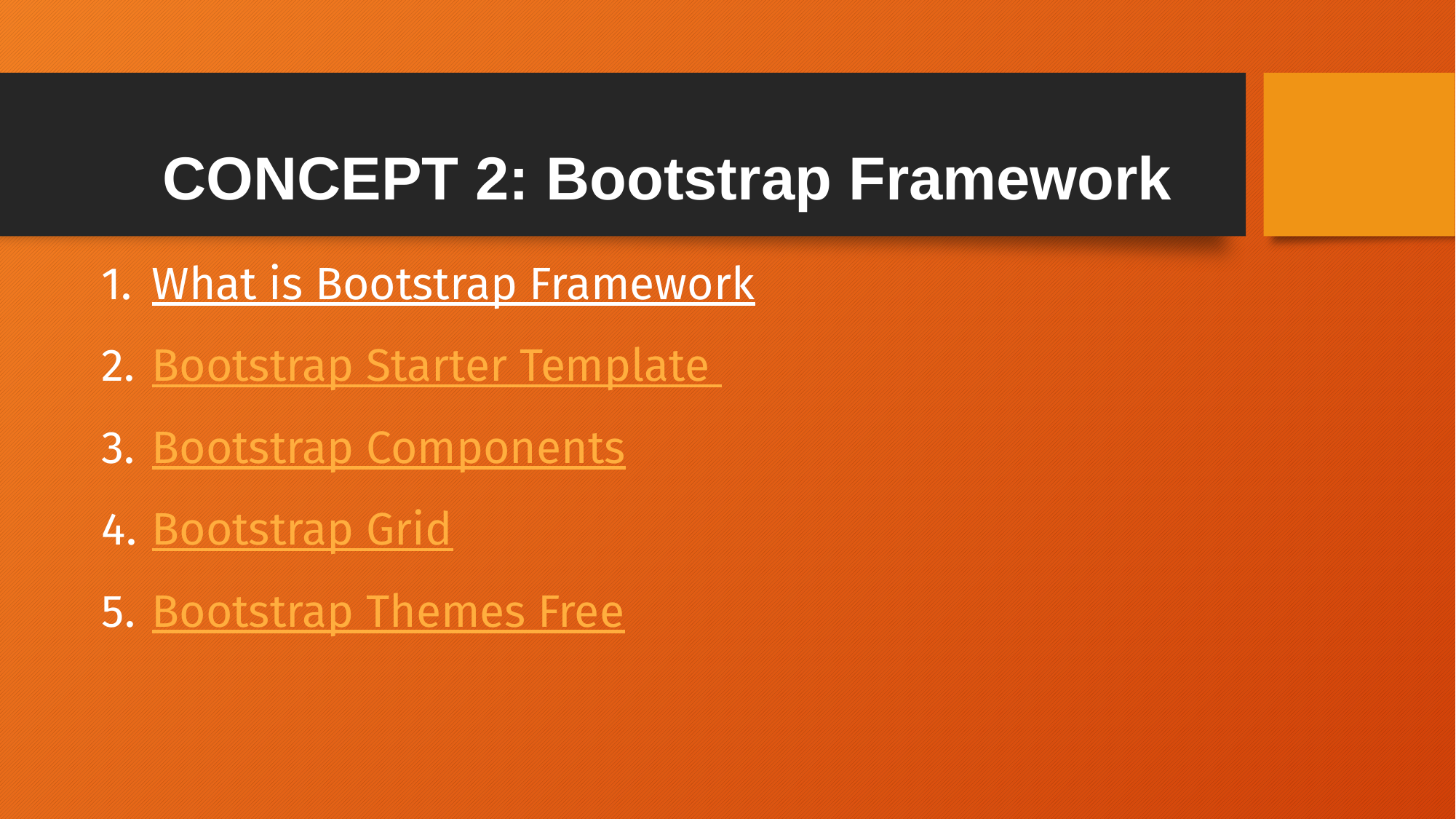

# CONCEPT 2: Bootstrap Framework
What is Bootstrap Framework
Bootstrap Starter Template
Bootstrap Components
Bootstrap Grid
Bootstrap Themes Free